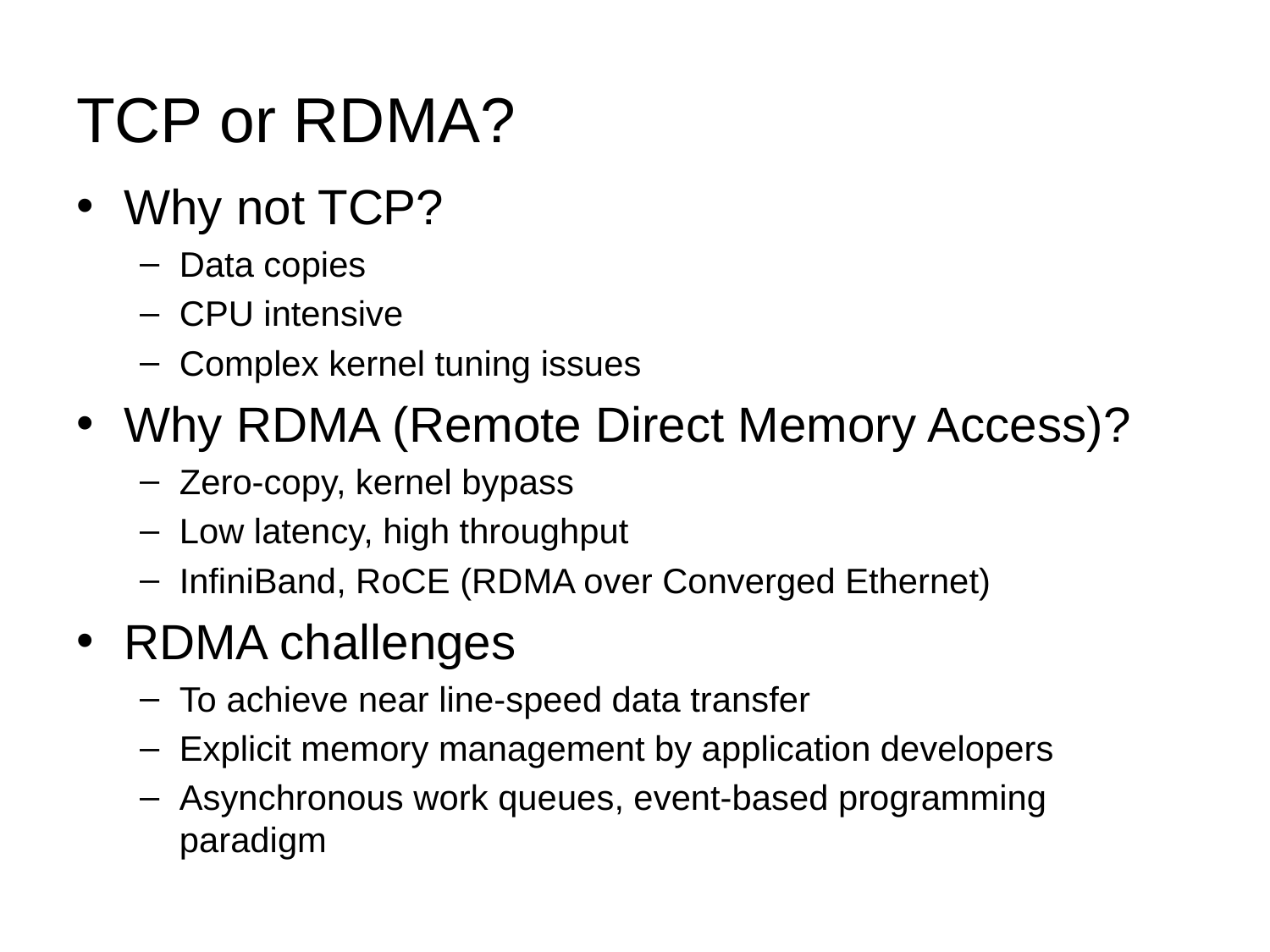

# TCP or RDMA?
Why not TCP?
Data copies
CPU intensive
Complex kernel tuning issues
Why RDMA (Remote Direct Memory Access)?
Zero-copy, kernel bypass
Low latency, high throughput
InfiniBand, RoCE (RDMA over Converged Ethernet)
RDMA challenges
To achieve near line-speed data transfer
Explicit memory management by application developers
Asynchronous work queues, event-based programming paradigm